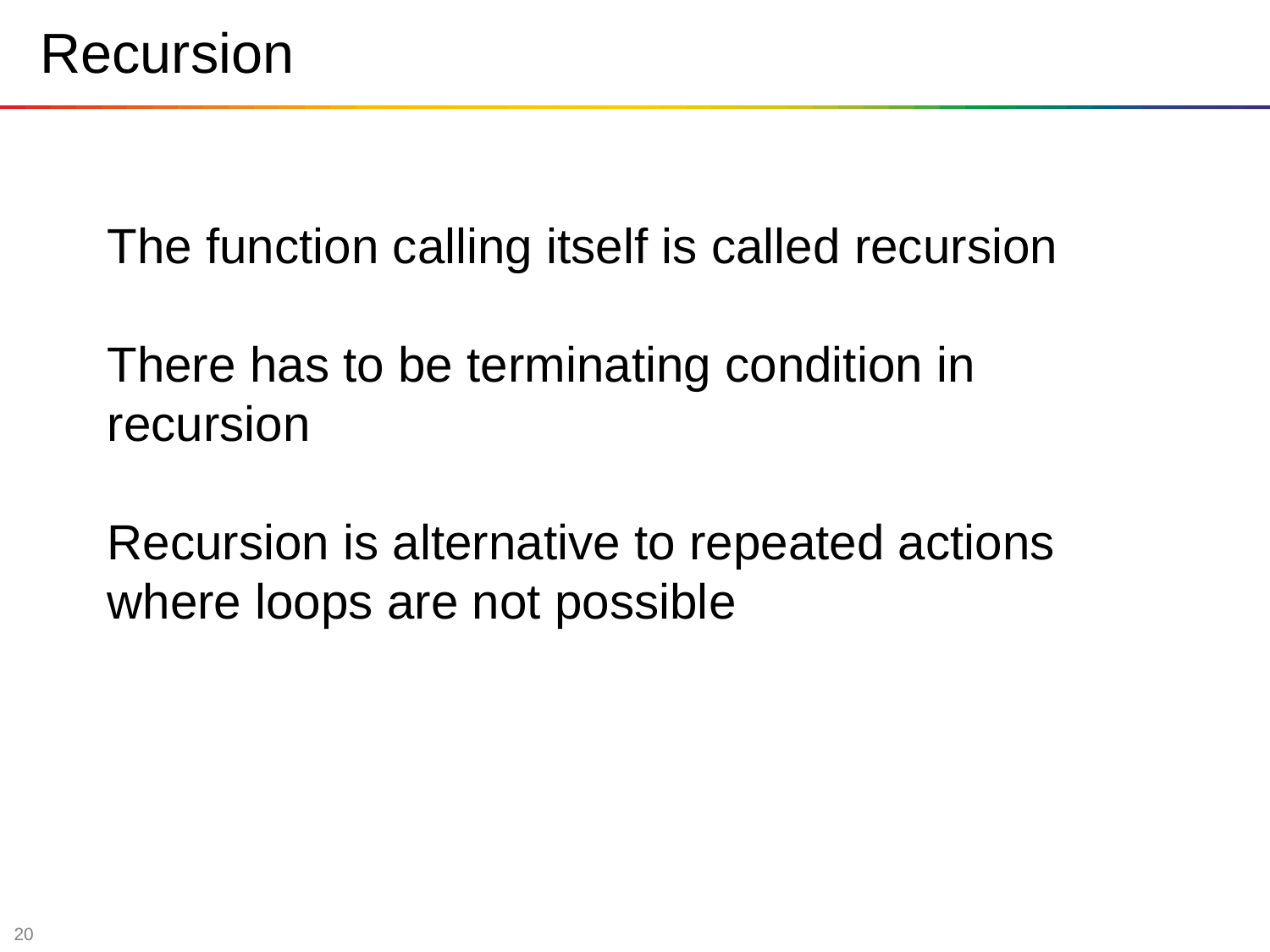

Recursion
The function calling itself is called recursion

There has to be terminating condition in recursion

Recursion is alternative to repeated actions where loops are not possible